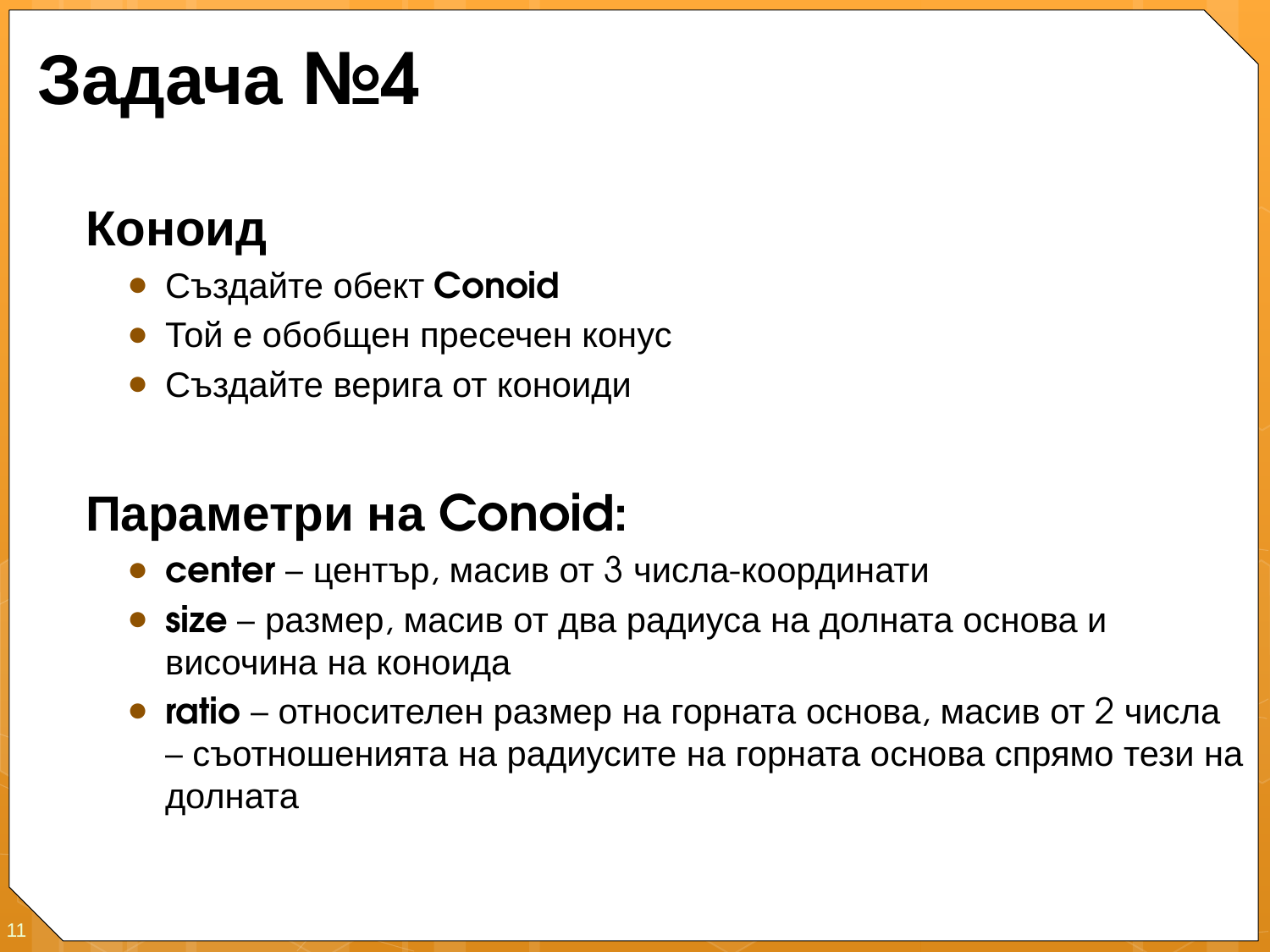

# Задача №4
Коноид
Създайте обект Conoid
Той е обобщен пресечен конус
Създайте верига от коноиди

Параметри на Conoid:
center – център, масив от 3 числа-координати
size – размер, масив от два радиуса на долната основа и височина на коноида
ratio – относителен размер на горната основа, масив от 2 числа – съотношенията на радиусите на горната основа спрямо тези на долната